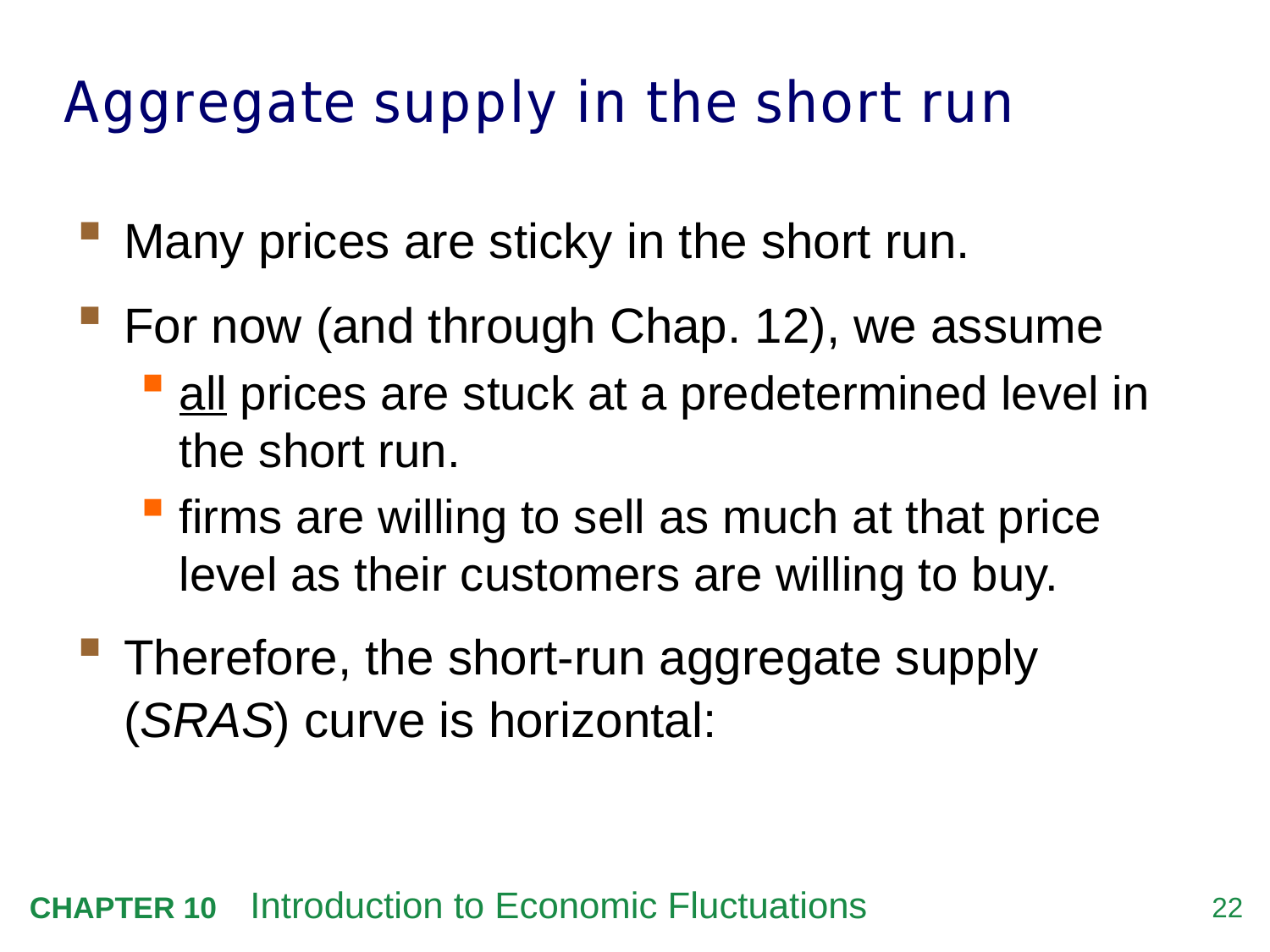

# Aggregate supply in the short run
Many prices are sticky in the short run.
For now (and through Chap. 12), we assume
all prices are stuck at a predetermined level in the short run.
firms are willing to sell as much at that price level as their customers are willing to buy.
Therefore, the short-run aggregate supply (SRAS) curve is horizontal: